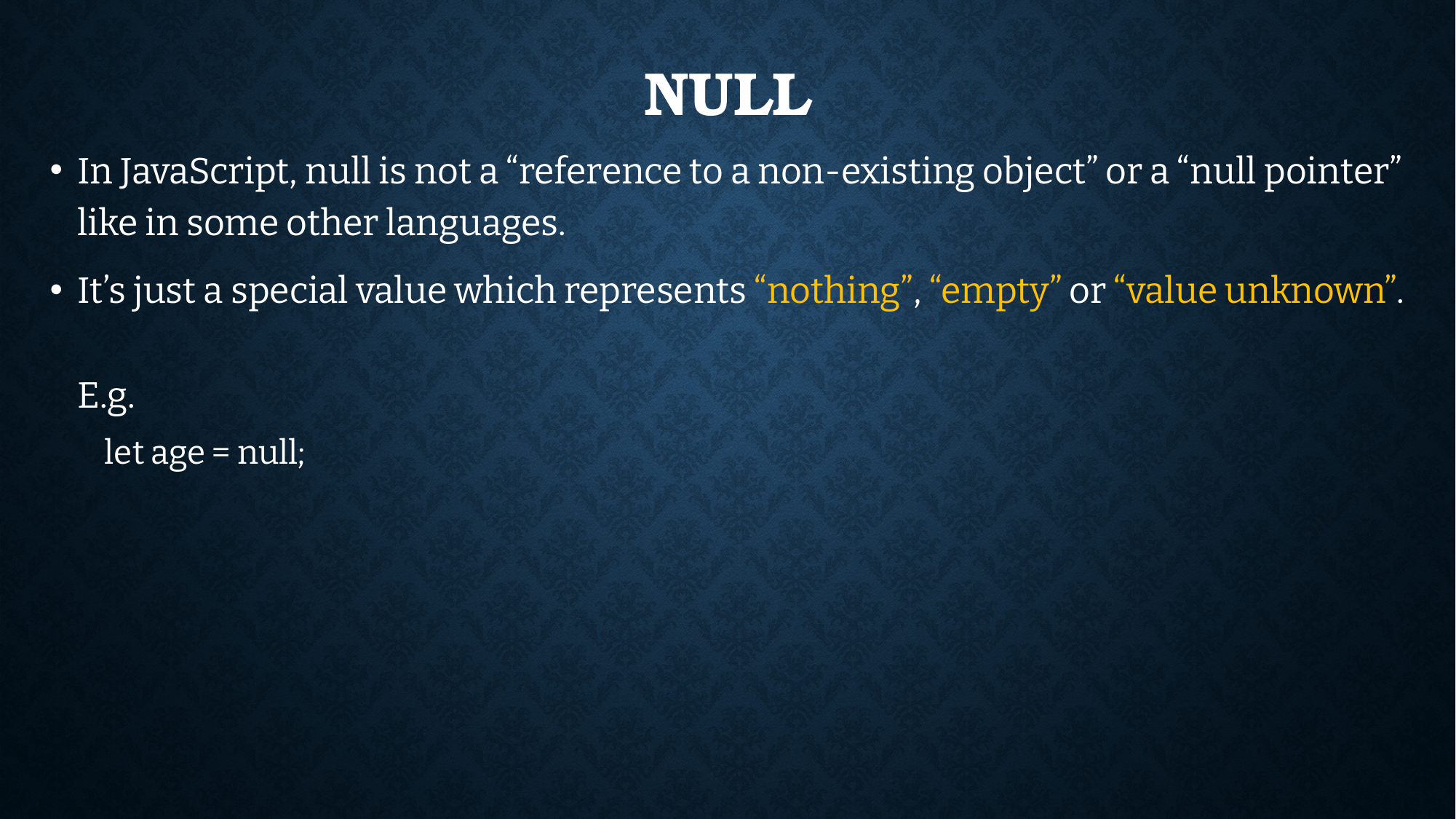

# Null
In JavaScript, null is not a “reference to a non-existing object” or a “null pointer” like in some other languages.
It’s just a special value which represents “nothing”, “empty” or “value unknown”.
E.g.
let age = null;